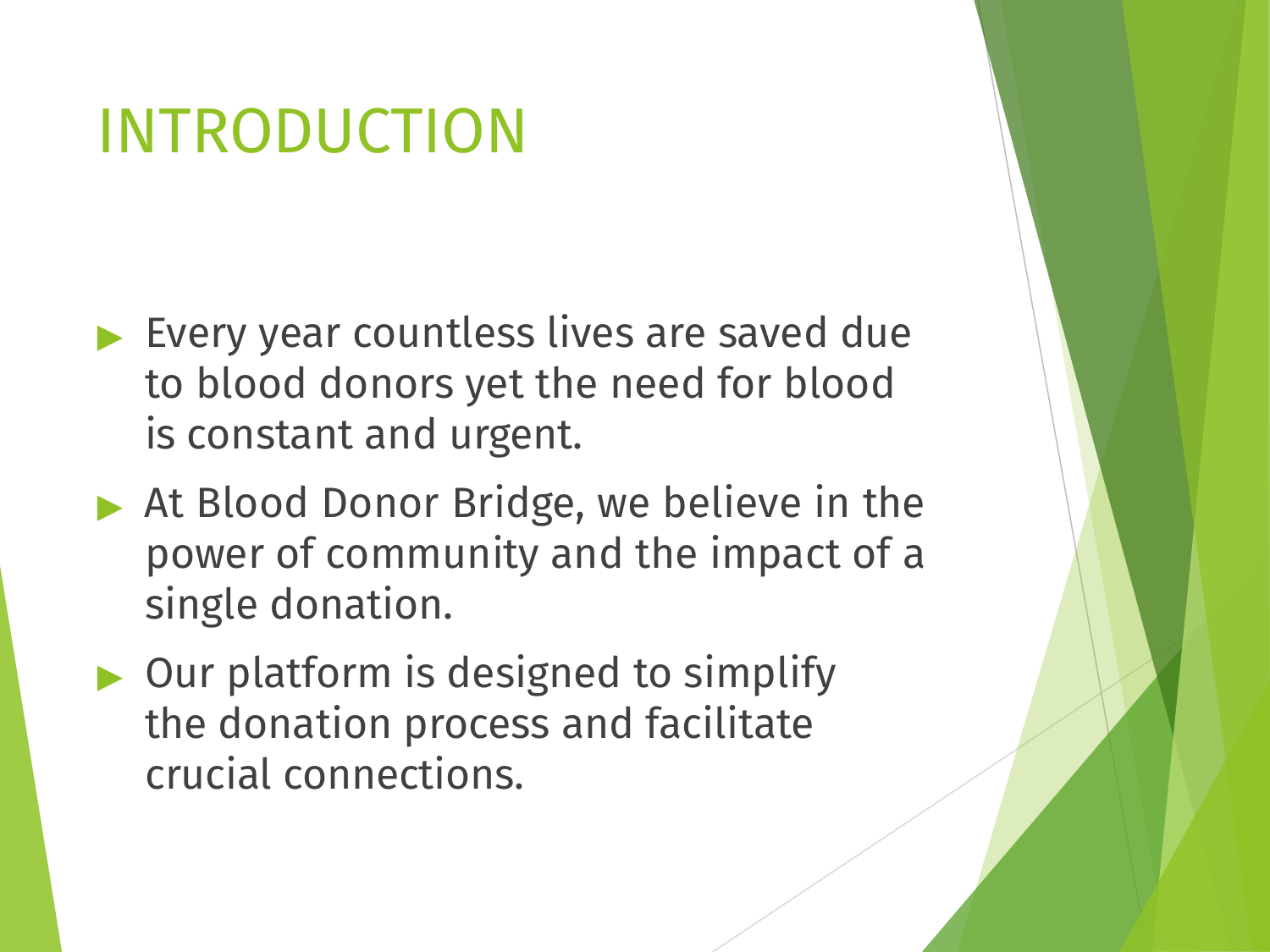

# INTRODUCTION
▶	Every year countless lives are saved due to blood donors yet the need for blood is constant and urgent.
▶ At Blood Donor Bridge, we believe in the power of community and the impact of a single donation.
▶	Our platform is designed to simplify the donation process and facilitate crucial connections.